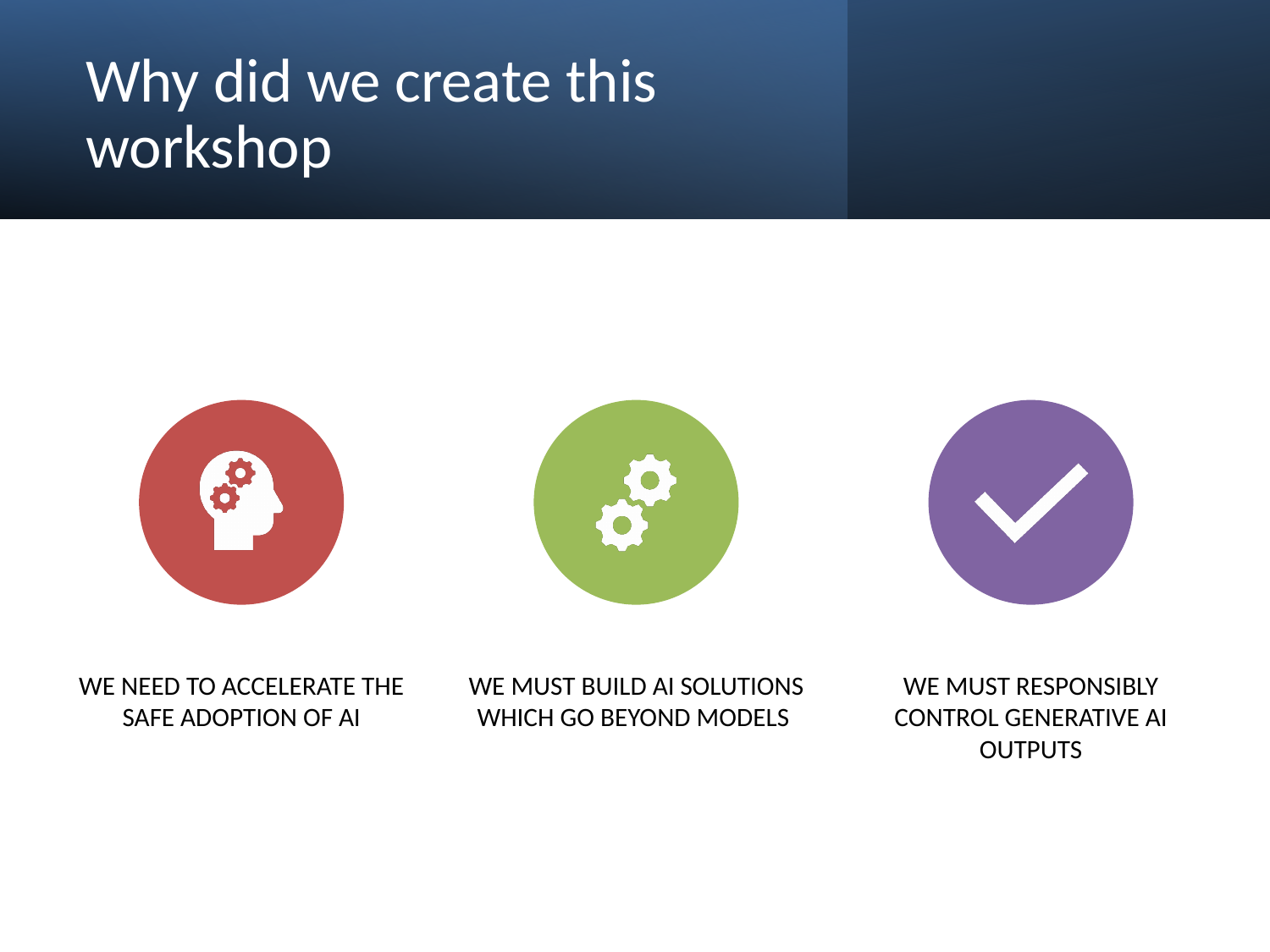

# Why did we create this workshop
We need to accelerate the safe adoption of AI
We must build AI solutions which go beyond models
We must responsibly control generative AI outputs